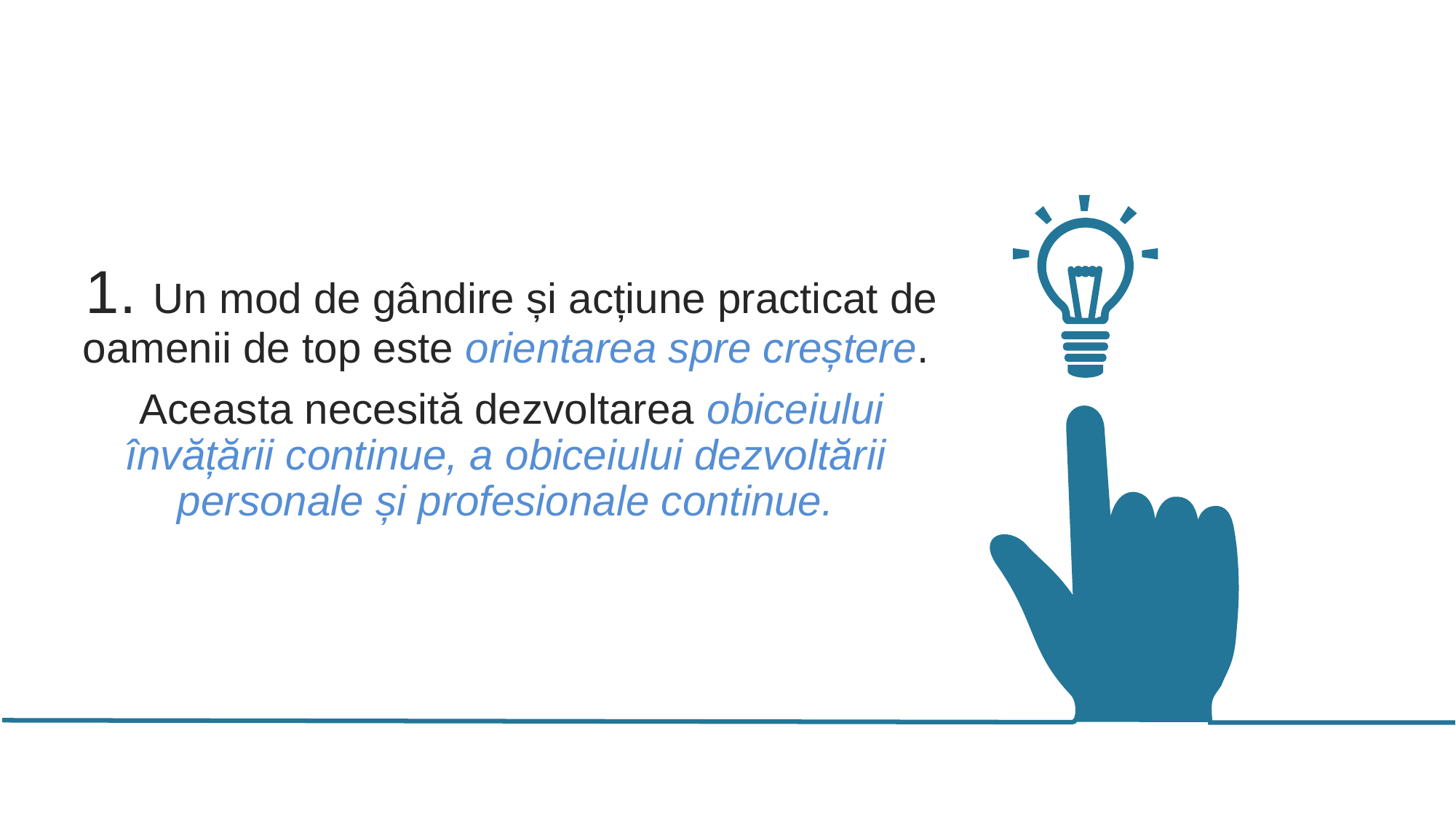

1. Un mod de gândire și acțiune practicat de oamenii de top este orientarea spre creștere.
Aceasta necesită dezvoltarea obiceiului învățării continue, a obiceiului dezvoltării  personale și profesionale continue.